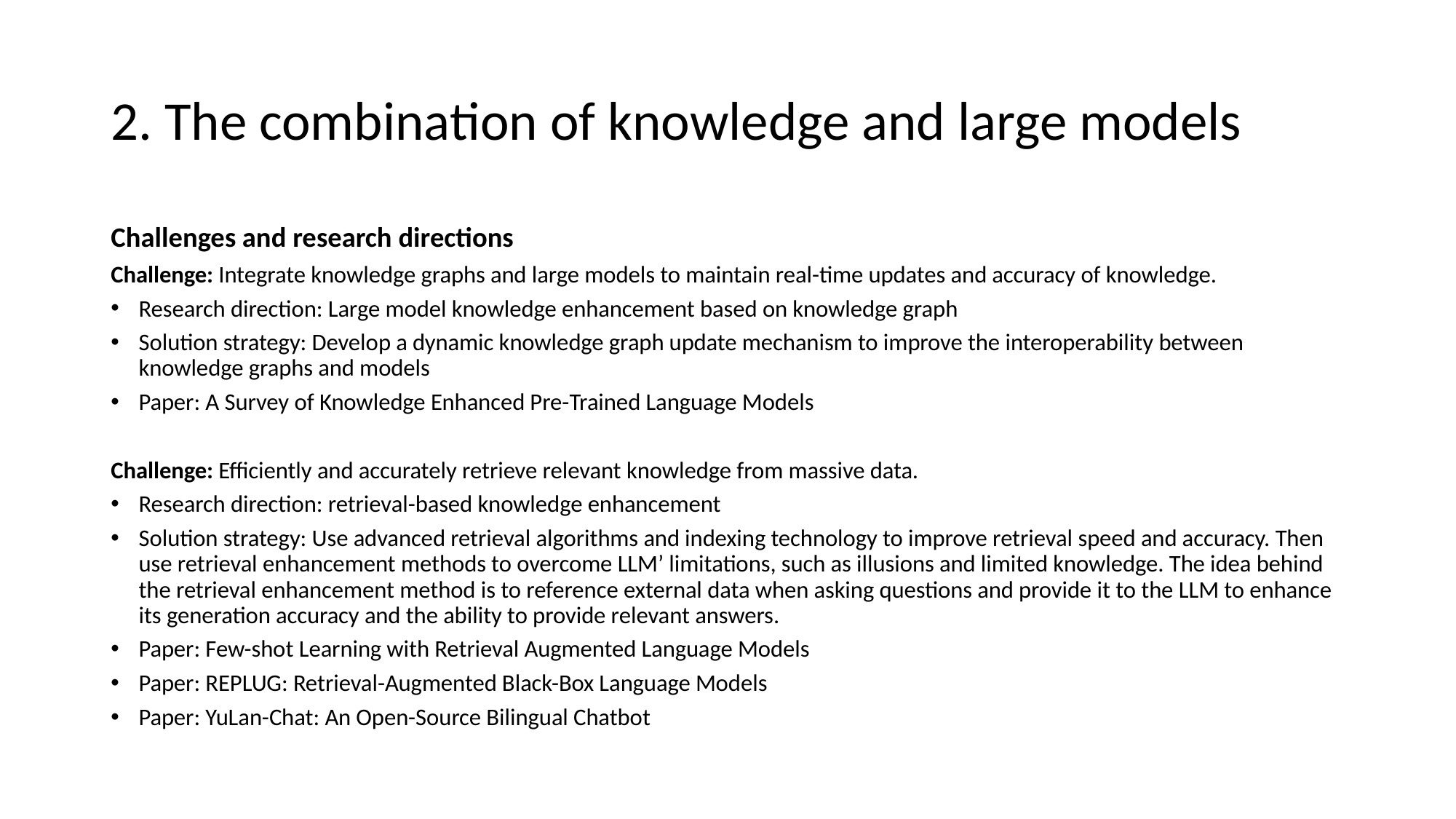

# 2. The combination of knowledge and large models
Challenges and research directions
Challenge: Integrate knowledge graphs and large models to maintain real-time updates and accuracy of knowledge.
Research direction: Large model knowledge enhancement based on knowledge graph
Solution strategy: Develop a dynamic knowledge graph update mechanism to improve the interoperability between knowledge graphs and models
Paper: A Survey of Knowledge Enhanced Pre-Trained Language Models

Challenge: Efficiently and accurately retrieve relevant knowledge from massive data.
Research direction: retrieval-based knowledge enhancement
Solution strategy: Use advanced retrieval algorithms and indexing technology to improve retrieval speed and accuracy. Then use retrieval enhancement methods to overcome LLM’ limitations, such as illusions and limited knowledge. The idea behind the retrieval enhancement method is to reference external data when asking questions and provide it to the LLM to enhance its generation accuracy and the ability to provide relevant answers.
Paper: Few-shot Learning with Retrieval Augmented Language Models
Paper: REPLUG: Retrieval-Augmented Black-Box Language Models
Paper: YuLan-Chat: An Open-Source Bilingual Chatbot